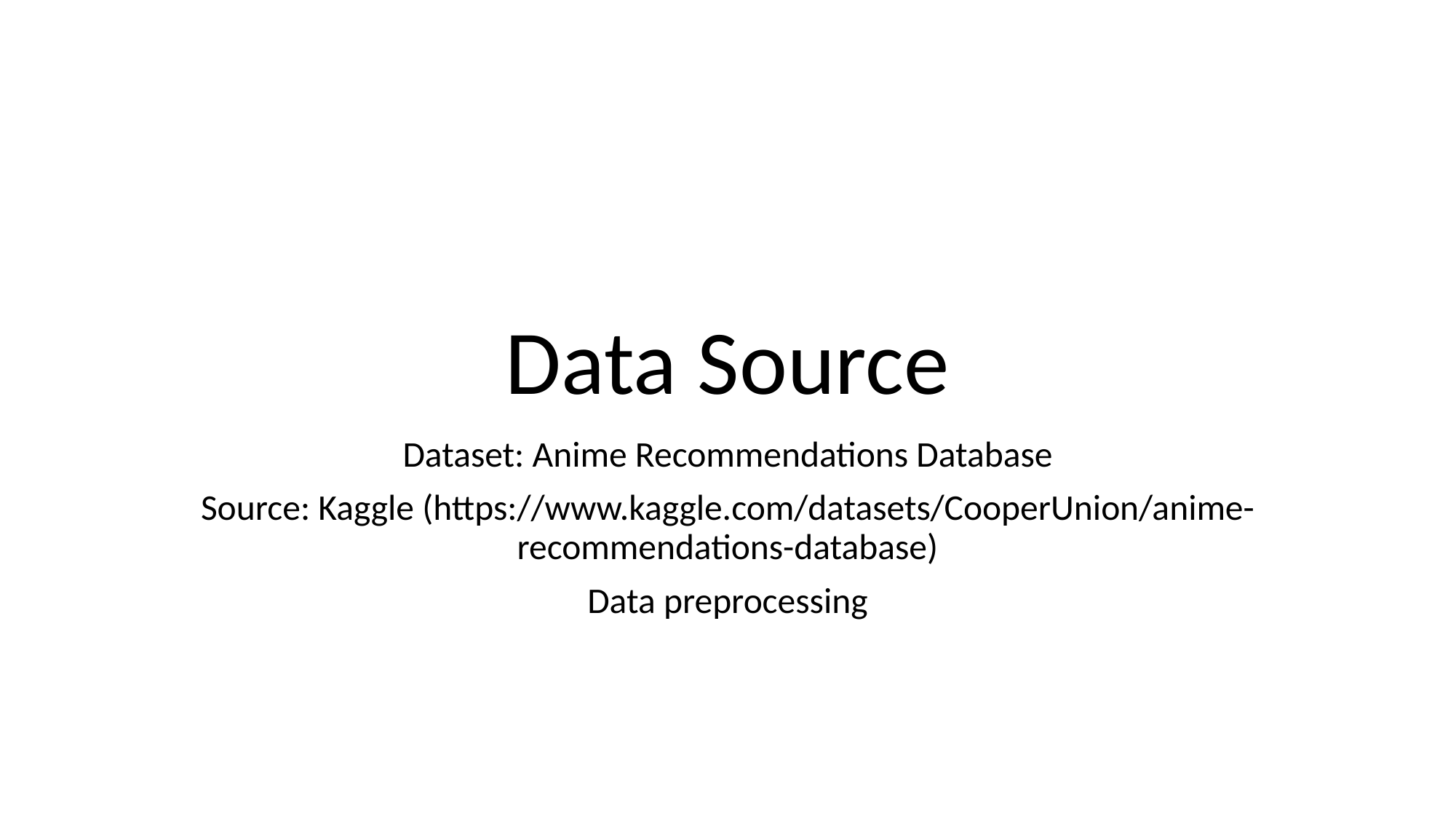

# Data Source
Dataset: Anime Recommendations Database
Source: Kaggle (https://www.kaggle.com/datasets/CooperUnion/anime-recommendations-database)
Data preprocessing